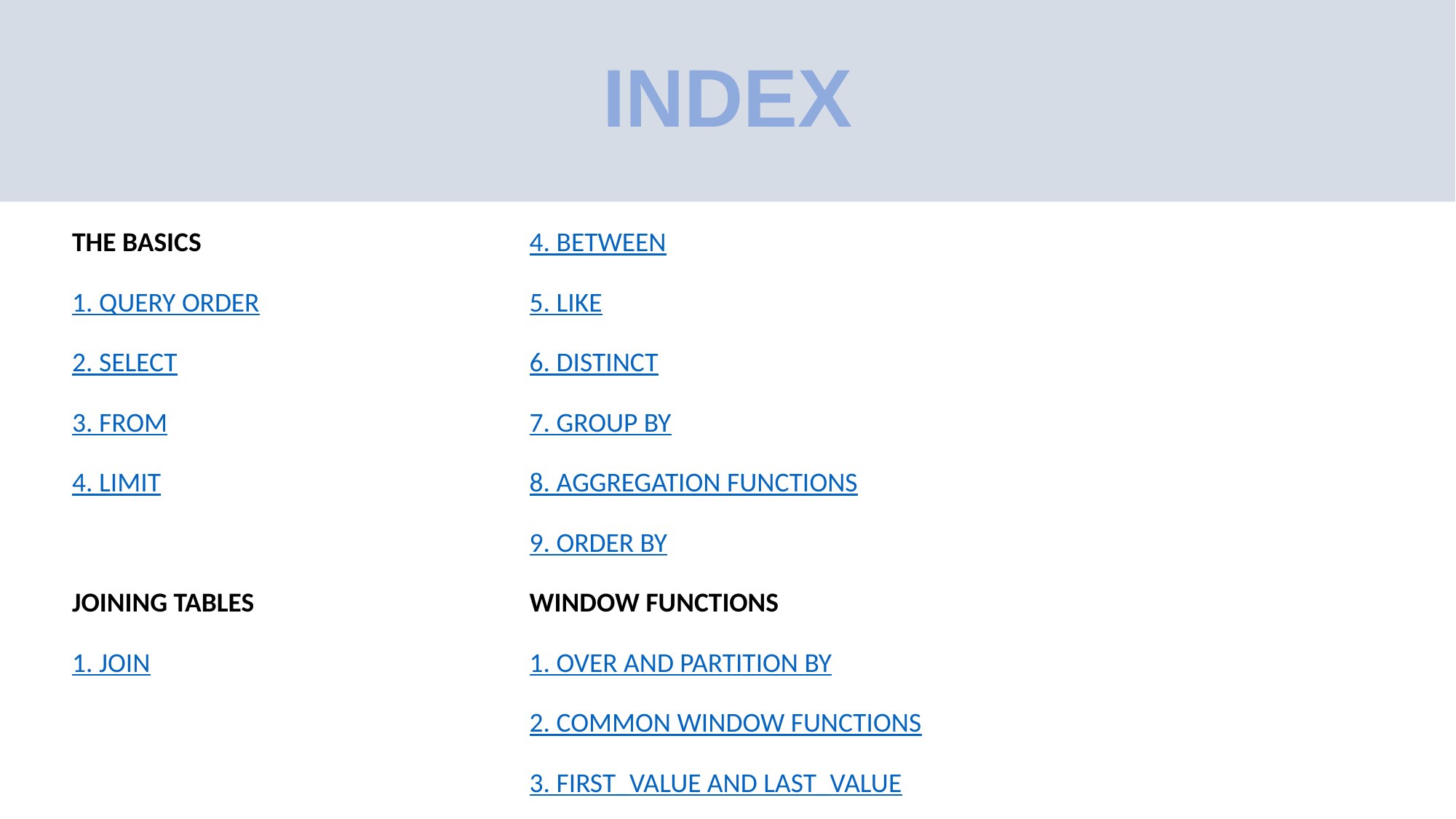

# INDEX
THE BASICS
1. QUERY ORDER
2. SELECT
3. FROM
4. LIMIT

JOINING TABLES
1. JOIN

FILTERING TABLES
1. WHERE
2. CASE
3. IN
4. BETWEEN
5. LIKE
6. DISTINCT
7. GROUP BY
8. AGGREGATION FUNCTIONS
9. ORDER BY
WINDOW FUNCTIONS
1. OVER AND PARTITION BY
2. COMMON WINDOW FUNCTIONS
3. FIRST_VALUE AND LAST_VALUE
4. LEAD
5. LAG
6. TIME SERIES WITH WINDOW FUNCTIONS